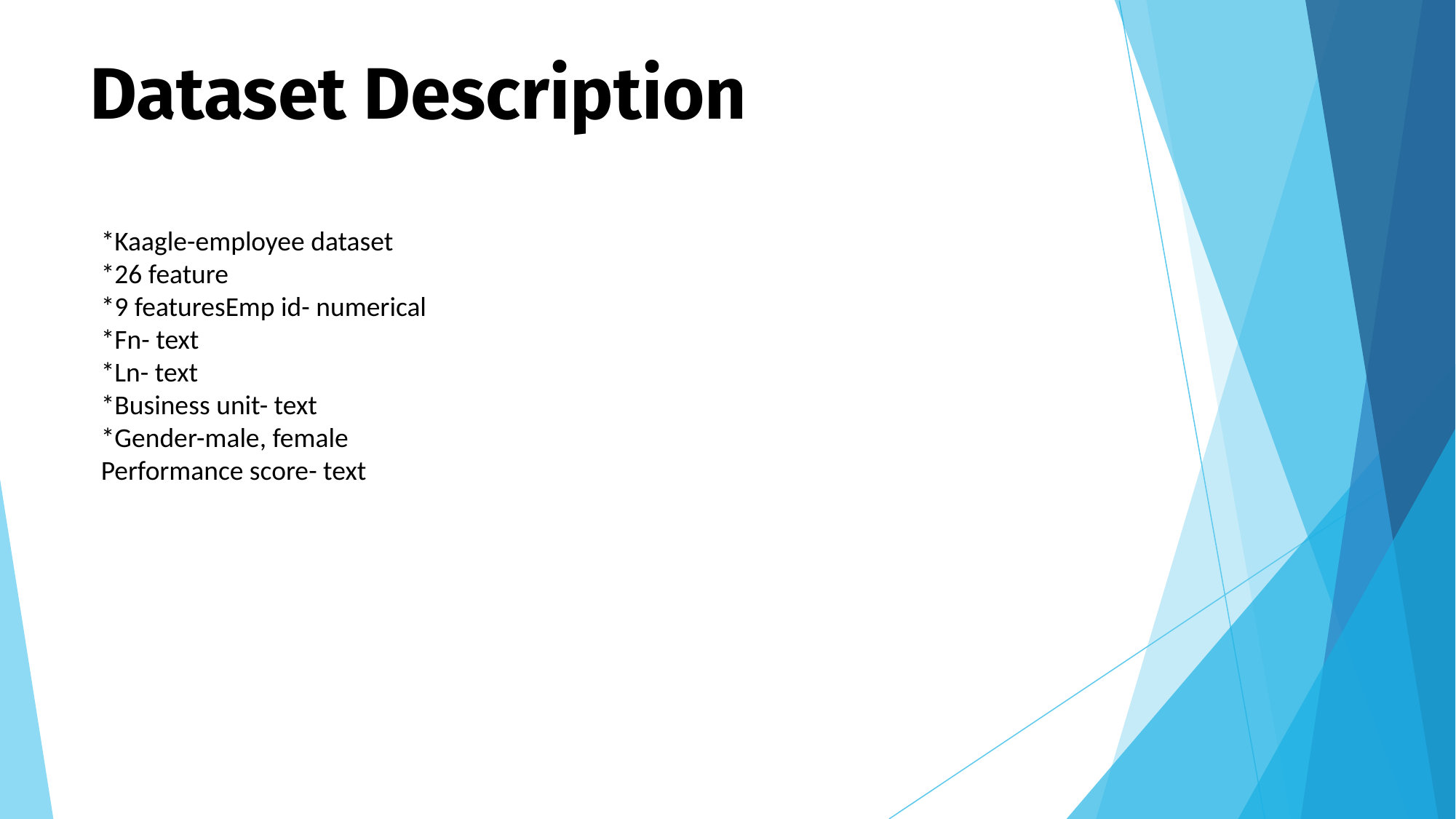

# Dataset Description
*Kaagle-employee dataset
*26 feature
*9 featuresEmp id- numerical
*Fn- text
*Ln- text
*Business unit- text
*Gender-male, female
Performance score- text